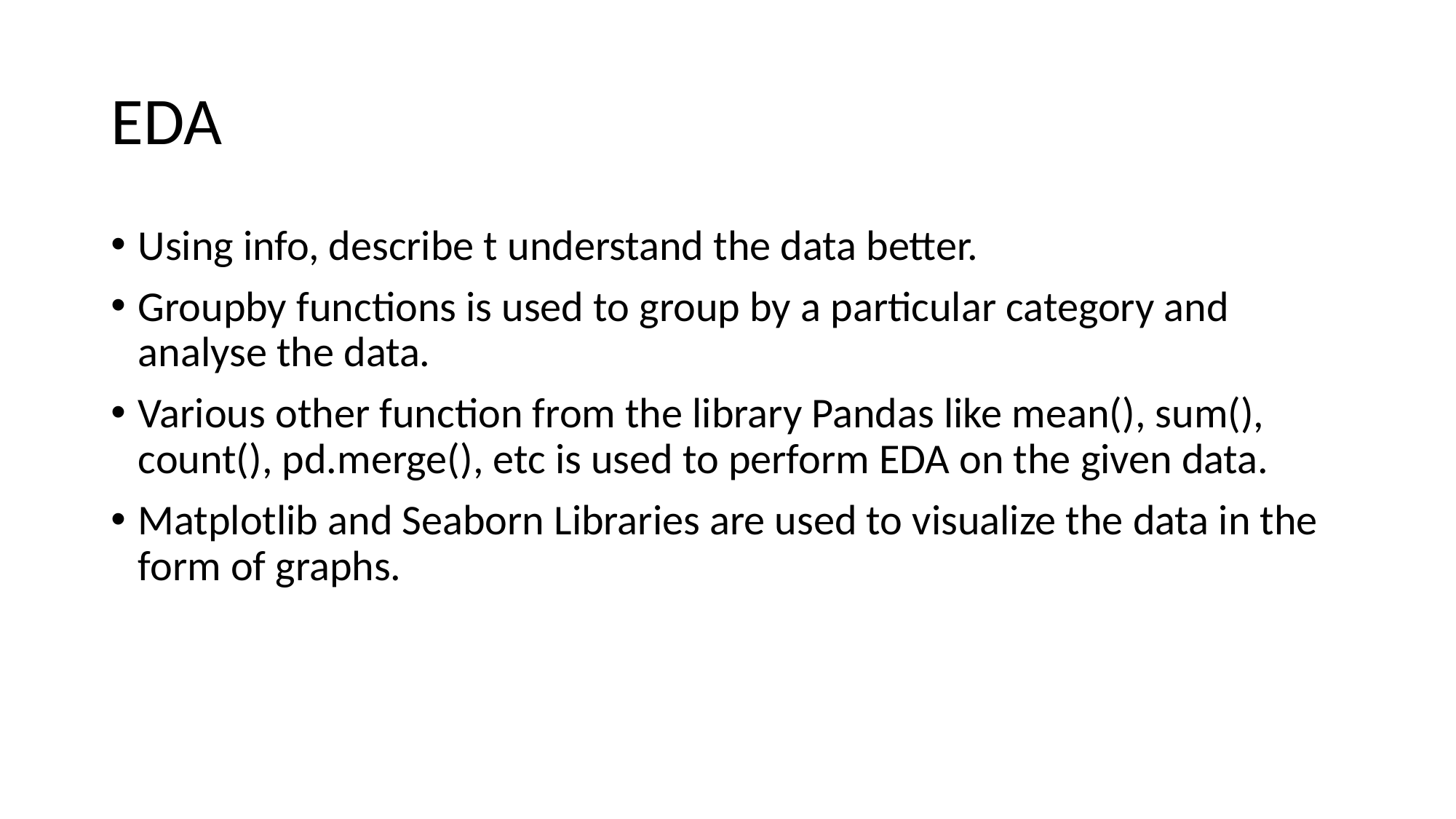

# EDA
Using info, describe t understand the data better.
Groupby functions is used to group by a particular category and analyse the data.
Various other function from the library Pandas like mean(), sum(), count(), pd.merge(), etc is used to perform EDA on the given data.
Matplotlib and Seaborn Libraries are used to visualize the data in the form of graphs.